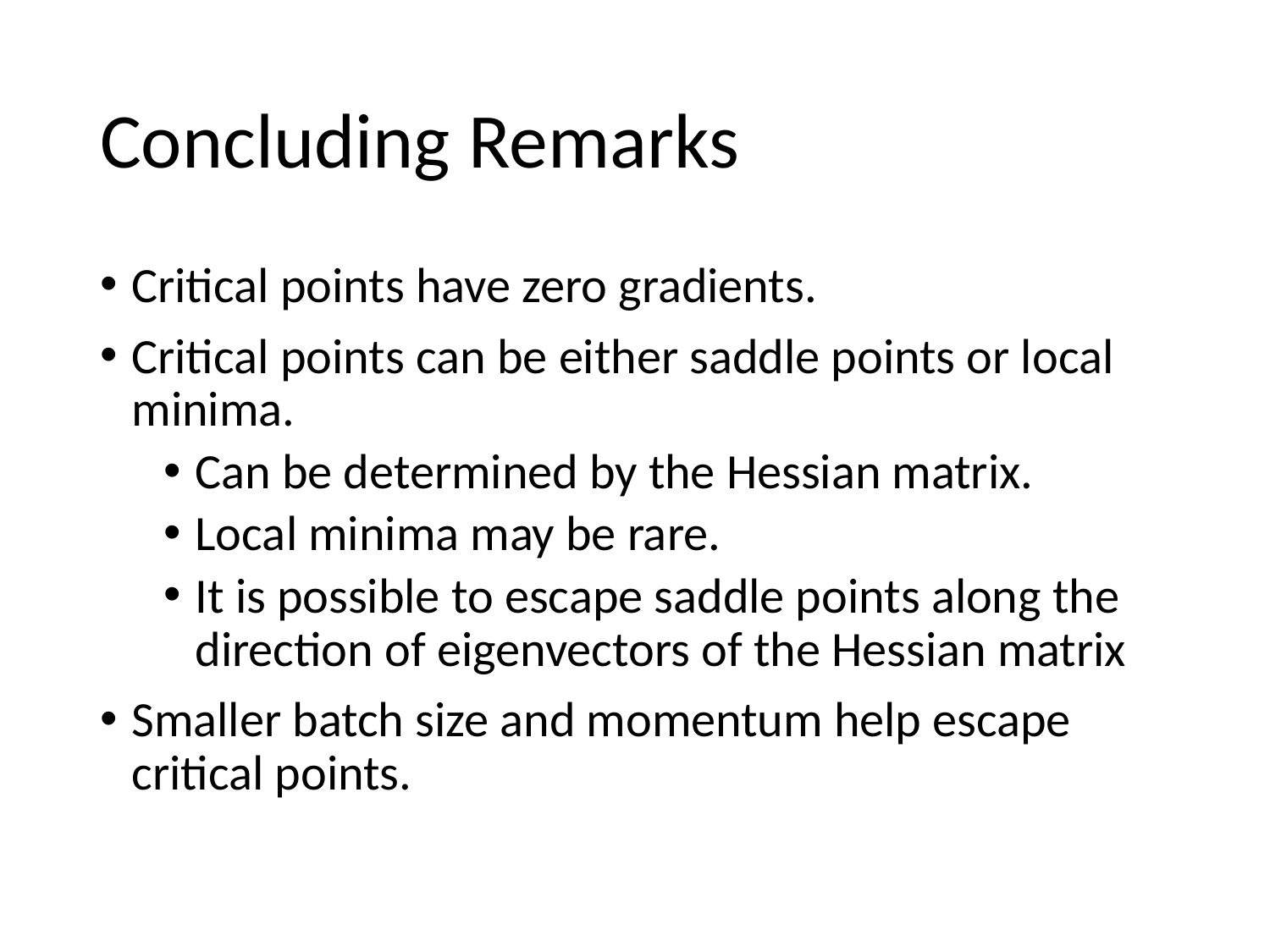

# Concluding Remarks
Critical points have zero gradients.
Critical points can be either saddle points or local minima.
Can be determined by the Hessian matrix.
Local minima may be rare.
It is possible to escape saddle points along the direction of eigenvectors of the Hessian matrix
Smaller batch size and momentum help escape critical points.